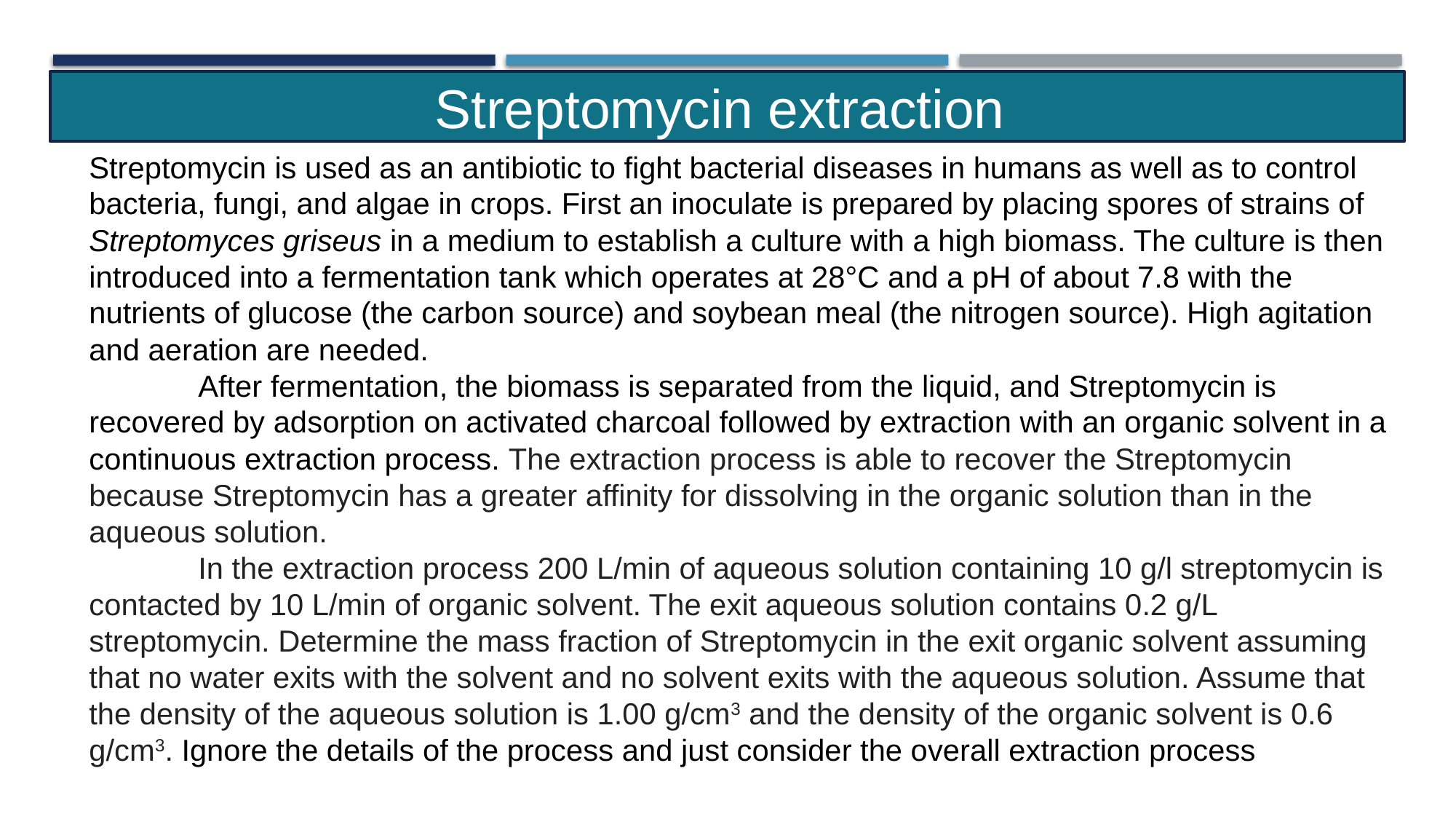

Streptomycin extraction
Streptomycin is used as an antibiotic to fight bacterial diseases in humans as well as to control
bacteria, fungi, and algae in crops. First an inoculate is prepared by placing spores of strains of
Streptomyces griseus in a medium to establish a culture with a high biomass. The culture is then
introduced into a fermentation tank which operates at 28°C and a pH of about 7.8 with the nutrients of glucose (the carbon source) and soybean meal (the nitrogen source). High agitation and aeration are needed.
	After fermentation, the biomass is separated from the liquid, and Streptomycin is recovered by adsorption on activated charcoal followed by extraction with an organic solvent in a continuous extraction process. The extraction process is able to recover the Streptomycin because Streptomycin has a greater affinity for dissolving in the organic solution than in the aqueous solution.
	In the extraction process 200 L/min of aqueous solution containing 10 g/l streptomycin is contacted by 10 L/min of organic solvent. The exit aqueous solution contains 0.2 g/L streptomycin. Determine the mass fraction of Streptomycin in the exit organic solvent assuming that no water exits with the solvent and no solvent exits with the aqueous solution. Assume that the density of the aqueous solution is 1.00 g/cm3 and the density of the organic solvent is 0.6 g/cm3. Ignore the details of the process and just consider the overall extraction process